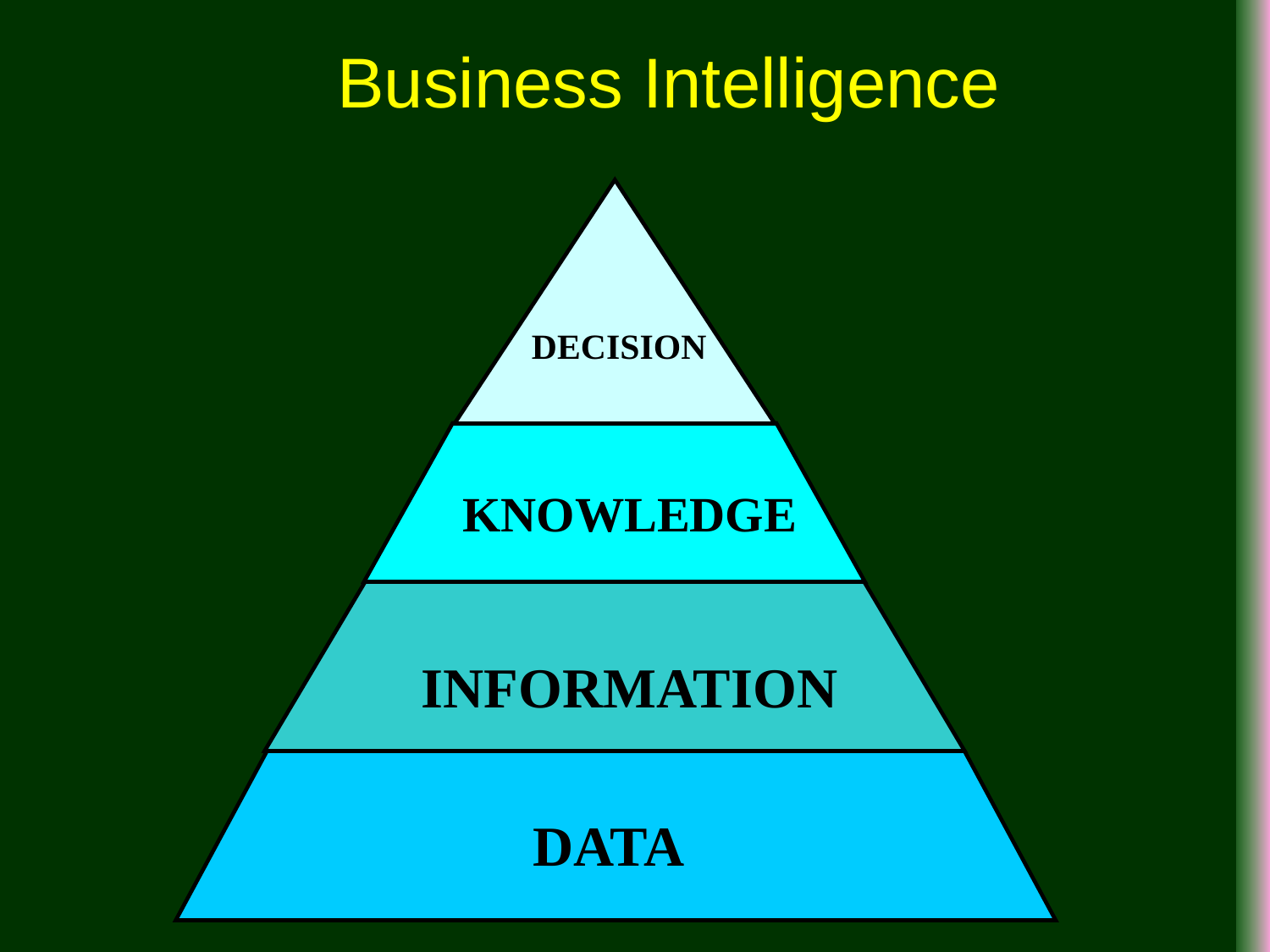

# Business Intelligence

DECISION

KNOWLEDGE

INFORMATION

DATA